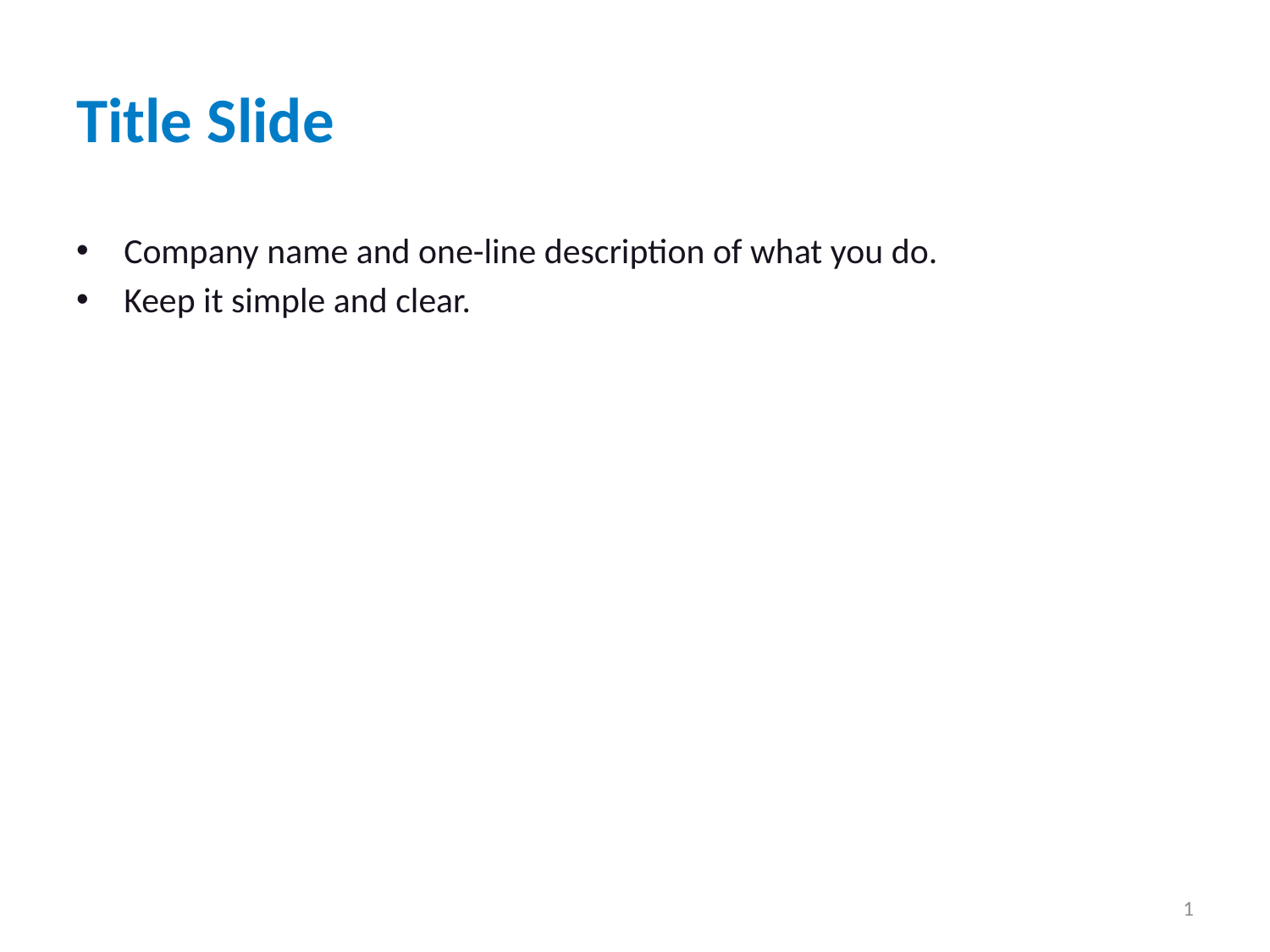

# Title Slide
Company name and one-line description of what you do.
Keep it simple and clear.
1